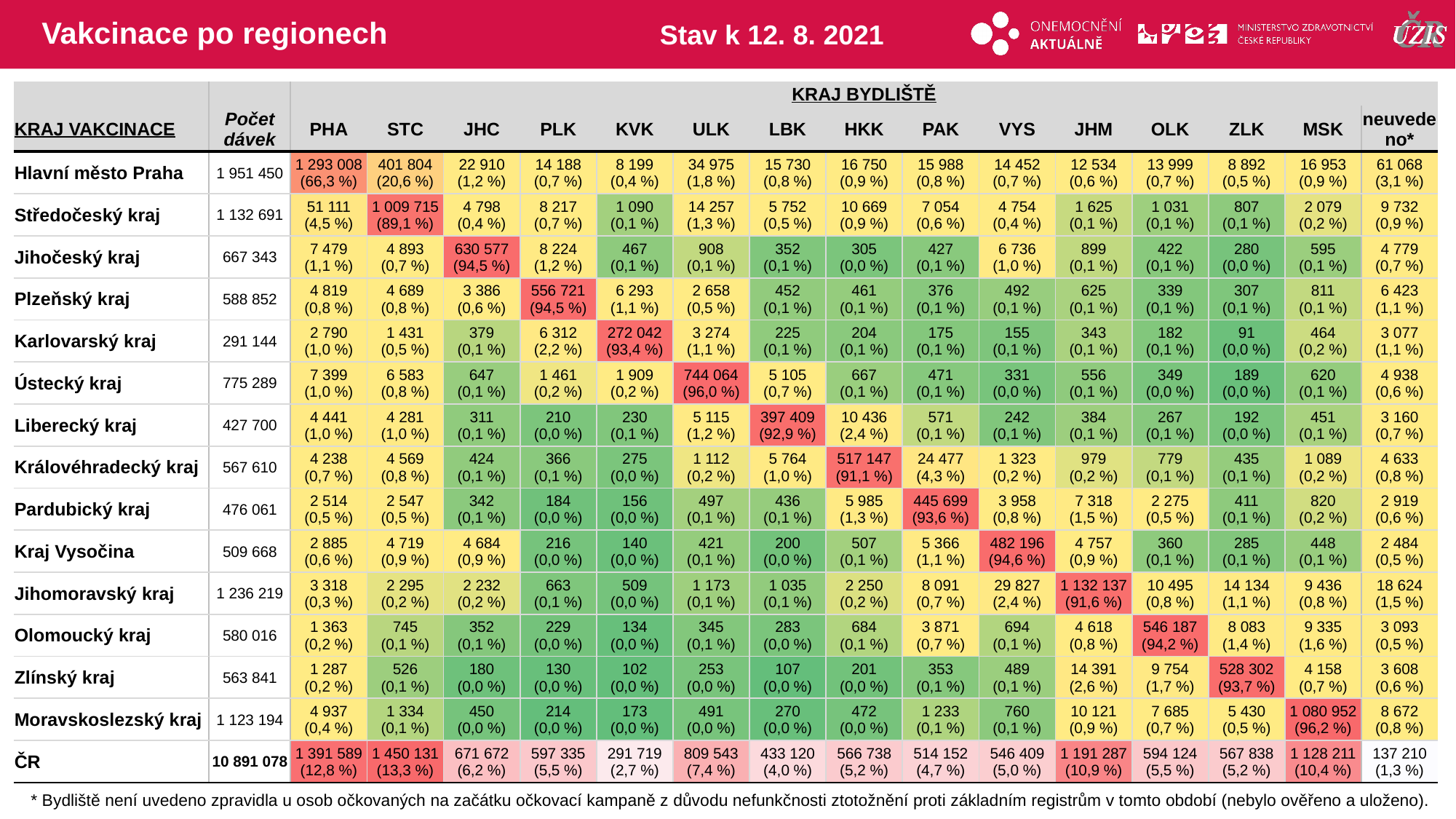

# Vakcinace po regionech
Stav k 12. 8. 2021
|  |  | KRAJ BYDLIŠTĚ |  |  |  |  |  |  |  |  |  |  |  |  |  |  |
| --- | --- | --- | --- | --- | --- | --- | --- | --- | --- | --- | --- | --- | --- | --- | --- | --- |
| KRAJ VAKCINACE | Počet dávek | PHA | STC | JHC | PLK | KVK | ULK | LBK | HKK | PAK | VYS | JHM | OLK | ZLK | MSK | neuvedeno\* |
| Hlavní město Praha | 1 951 450 | 1 293 008 (66,3 %) | 401 804 (20,6 %) | 22 910 (1,2 %) | 14 188 (0,7 %) | 8 199 (0,4 %) | 34 975 (1,8 %) | 15 730 (0,8 %) | 16 750 (0,9 %) | 15 988 (0,8 %) | 14 452 (0,7 %) | 12 534 (0,6 %) | 13 999 (0,7 %) | 8 892 (0,5 %) | 16 953 (0,9 %) | 61 068 (3,1 %) |
| Středočeský kraj | 1 132 691 | 51 111 (4,5 %) | 1 009 715 (89,1 %) | 4 798 (0,4 %) | 8 217 (0,7 %) | 1 090 (0,1 %) | 14 257 (1,3 %) | 5 752 (0,5 %) | 10 669 (0,9 %) | 7 054 (0,6 %) | 4 754 (0,4 %) | 1 625 (0,1 %) | 1 031 (0,1 %) | 807 (0,1 %) | 2 079 (0,2 %) | 9 732 (0,9 %) |
| Jihočeský kraj | 667 343 | 7 479 (1,1 %) | 4 893 (0,7 %) | 630 577 (94,5 %) | 8 224 (1,2 %) | 467 (0,1 %) | 908 (0,1 %) | 352 (0,1 %) | 305 (0,0 %) | 427 (0,1 %) | 6 736 (1,0 %) | 899 (0,1 %) | 422 (0,1 %) | 280 (0,0 %) | 595 (0,1 %) | 4 779 (0,7 %) |
| Plzeňský kraj | 588 852 | 4 819 (0,8 %) | 4 689 (0,8 %) | 3 386 (0,6 %) | 556 721 (94,5 %) | 6 293 (1,1 %) | 2 658 (0,5 %) | 452 (0,1 %) | 461 (0,1 %) | 376 (0,1 %) | 492 (0,1 %) | 625 (0,1 %) | 339 (0,1 %) | 307 (0,1 %) | 811 (0,1 %) | 6 423 (1,1 %) |
| Karlovarský kraj | 291 144 | 2 790 (1,0 %) | 1 431 (0,5 %) | 379 (0,1 %) | 6 312 (2,2 %) | 272 042 (93,4 %) | 3 274 (1,1 %) | 225 (0,1 %) | 204 (0,1 %) | 175 (0,1 %) | 155 (0,1 %) | 343 (0,1 %) | 182 (0,1 %) | 91 (0,0 %) | 464 (0,2 %) | 3 077 (1,1 %) |
| Ústecký kraj | 775 289 | 7 399 (1,0 %) | 6 583 (0,8 %) | 647 (0,1 %) | 1 461 (0,2 %) | 1 909 (0,2 %) | 744 064 (96,0 %) | 5 105 (0,7 %) | 667 (0,1 %) | 471 (0,1 %) | 331 (0,0 %) | 556 (0,1 %) | 349 (0,0 %) | 189 (0,0 %) | 620 (0,1 %) | 4 938 (0,6 %) |
| Liberecký kraj | 427 700 | 4 441 (1,0 %) | 4 281 (1,0 %) | 311 (0,1 %) | 210 (0,0 %) | 230 (0,1 %) | 5 115 (1,2 %) | 397 409 (92,9 %) | 10 436 (2,4 %) | 571 (0,1 %) | 242 (0,1 %) | 384 (0,1 %) | 267 (0,1 %) | 192 (0,0 %) | 451 (0,1 %) | 3 160 (0,7 %) |
| Královéhradecký kraj | 567 610 | 4 238 (0,7 %) | 4 569 (0,8 %) | 424 (0,1 %) | 366 (0,1 %) | 275 (0,0 %) | 1 112 (0,2 %) | 5 764 (1,0 %) | 517 147 (91,1 %) | 24 477 (4,3 %) | 1 323 (0,2 %) | 979 (0,2 %) | 779 (0,1 %) | 435 (0,1 %) | 1 089 (0,2 %) | 4 633 (0,8 %) |
| Pardubický kraj | 476 061 | 2 514 (0,5 %) | 2 547 (0,5 %) | 342 (0,1 %) | 184 (0,0 %) | 156 (0,0 %) | 497 (0,1 %) | 436 (0,1 %) | 5 985 (1,3 %) | 445 699 (93,6 %) | 3 958 (0,8 %) | 7 318 (1,5 %) | 2 275 (0,5 %) | 411 (0,1 %) | 820 (0,2 %) | 2 919 (0,6 %) |
| Kraj Vysočina | 509 668 | 2 885 (0,6 %) | 4 719 (0,9 %) | 4 684 (0,9 %) | 216 (0,0 %) | 140 (0,0 %) | 421 (0,1 %) | 200 (0,0 %) | 507 (0,1 %) | 5 366 (1,1 %) | 482 196 (94,6 %) | 4 757 (0,9 %) | 360 (0,1 %) | 285 (0,1 %) | 448 (0,1 %) | 2 484 (0,5 %) |
| Jihomoravský kraj | 1 236 219 | 3 318 (0,3 %) | 2 295 (0,2 %) | 2 232 (0,2 %) | 663 (0,1 %) | 509 (0,0 %) | 1 173 (0,1 %) | 1 035 (0,1 %) | 2 250 (0,2 %) | 8 091 (0,7 %) | 29 827 (2,4 %) | 1 132 137 (91,6 %) | 10 495 (0,8 %) | 14 134 (1,1 %) | 9 436 (0,8 %) | 18 624 (1,5 %) |
| Olomoucký kraj | 580 016 | 1 363 (0,2 %) | 745 (0,1 %) | 352 (0,1 %) | 229 (0,0 %) | 134 (0,0 %) | 345 (0,1 %) | 283 (0,0 %) | 684 (0,1 %) | 3 871 (0,7 %) | 694 (0,1 %) | 4 618 (0,8 %) | 546 187 (94,2 %) | 8 083 (1,4 %) | 9 335 (1,6 %) | 3 093 (0,5 %) |
| Zlínský kraj | 563 841 | 1 287 (0,2 %) | 526 (0,1 %) | 180 (0,0 %) | 130 (0,0 %) | 102 (0,0 %) | 253 (0,0 %) | 107 (0,0 %) | 201 (0,0 %) | 353 (0,1 %) | 489 (0,1 %) | 14 391 (2,6 %) | 9 754 (1,7 %) | 528 302 (93,7 %) | 4 158 (0,7 %) | 3 608 (0,6 %) |
| Moravskoslezský kraj | 1 123 194 | 4 937 (0,4 %) | 1 334 (0,1 %) | 450 (0,0 %) | 214 (0,0 %) | 173 (0,0 %) | 491 (0,0 %) | 270 (0,0 %) | 472 (0,0 %) | 1 233 (0,1 %) | 760 (0,1 %) | 10 121 (0,9 %) | 7 685 (0,7 %) | 5 430 (0,5 %) | 1 080 952 (96,2 %) | 8 672 (0,8 %) |
| ČR | 10 891 078 | 1 391 589 (12,8 %) | 1 450 131 (13,3 %) | 671 672 (6,2 %) | 597 335 (5,5 %) | 291 719 (2,7 %) | 809 543 (7,4 %) | 433 120 (4,0 %) | 566 738 (5,2 %) | 514 152 (4,7 %) | 546 409 (5,0 %) | 1 191 287 (10,9 %) | 594 124 (5,5 %) | 567 838 (5,2 %) | 1 128 211 (10,4 %) | 137 210 (1,3 %) |
|  |  |  |  |  |  |  |  |  |  |  |  |  |  |  |
| --- | --- | --- | --- | --- | --- | --- | --- | --- | --- | --- | --- | --- | --- | --- |
|  |  |  |  |  |  |  |  |  |  |  |  |  |  |  |
|  |  |  |  |  |  |  |  |  |  |  |  |  |  |  |
|  |  |  |  |  |  |  |  |  |  |  |  |  |  |  |
|  |  |  |  |  |  |  |  |  |  |  |  |  |  |  |
|  |  |  |  |  |  |  |  |  |  |  |  |  |  |  |
|  |  |  |  |  |  |  |  |  |  |  |  |  |  |  |
|  |  |  |  |  |  |  |  |  |  |  |  |  |  |  |
|  |  |  |  |  |  |  |  |  |  |  |  |  |  |  |
|  |  |  |  |  |  |  |  |  |  |  |  |  |  |  |
|  |  |  |  |  |  |  |  |  |  |  |  |  |  |  |
|  |  |  |  |  |  |  |  |  |  |  |  |  |  |  |
|  |  |  |  |  |  |  |  |  |  |  |  |  |  |  |
|  |  |  |  |  |  |  |  |  |  |  |  |  |  |  |
|  |  |  |  |  |  |  |  |  |  |  |  |  |  |  |
* Bydliště není uvedeno zpravidla u osob očkovaných na začátku očkovací kampaně z důvodu nefunkčnosti ztotožnění proti základním registrům v tomto období (nebylo ověřeno a uloženo).